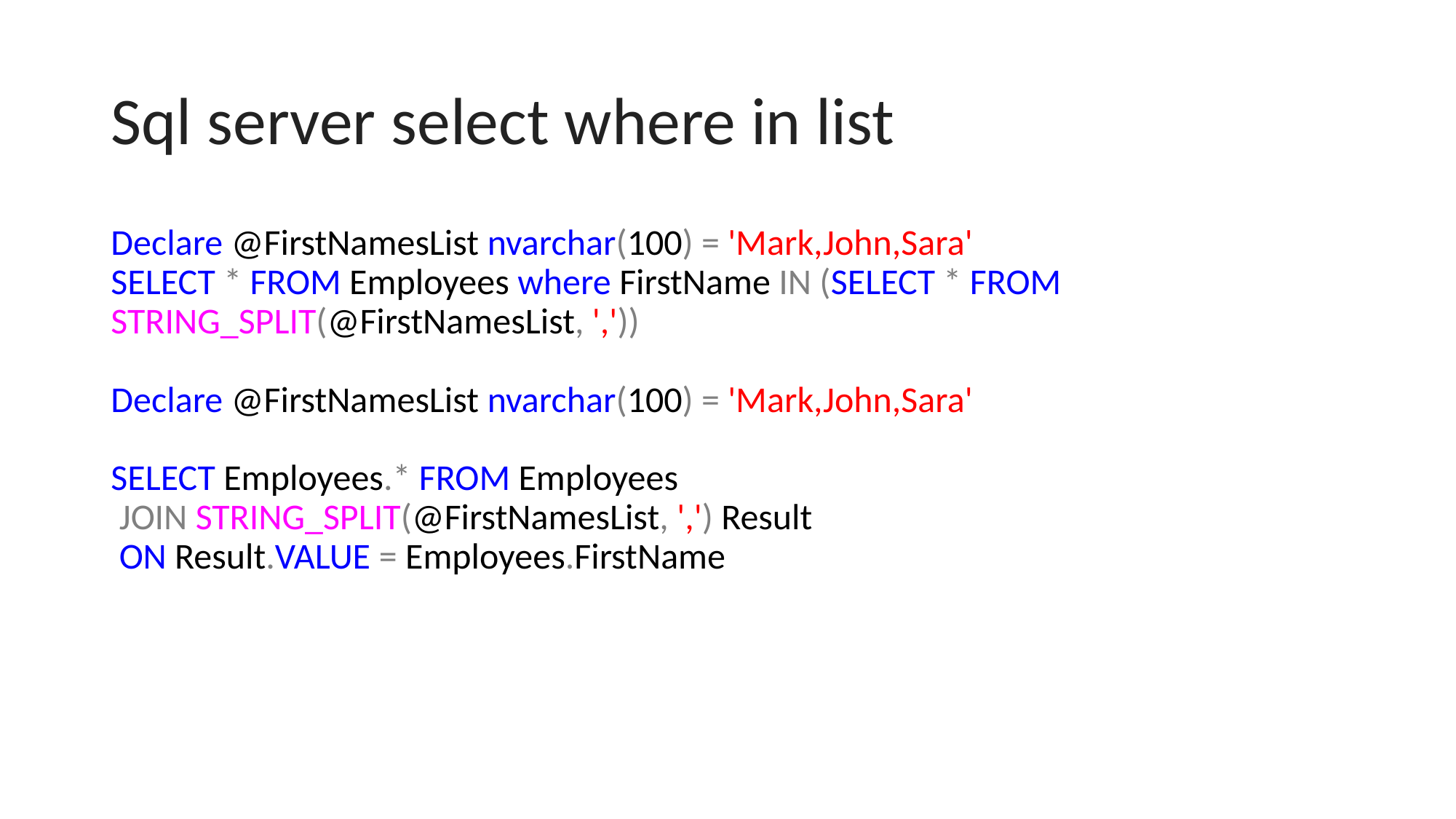

# Sql server select where in list
Declare @FirstNamesList nvarchar(100) = 'Mark,John,Sara'
SELECT * FROM Employees where FirstName IN (SELECT * FROM STRING_SPLIT(@FirstNamesList, ','))

Declare @FirstNamesList nvarchar(100) = 'Mark,John,Sara'

SELECT Employees.* FROM Employees
 JOIN STRING_SPLIT(@FirstNamesList, ',') Result
 ON Result.VALUE = Employees.FirstName